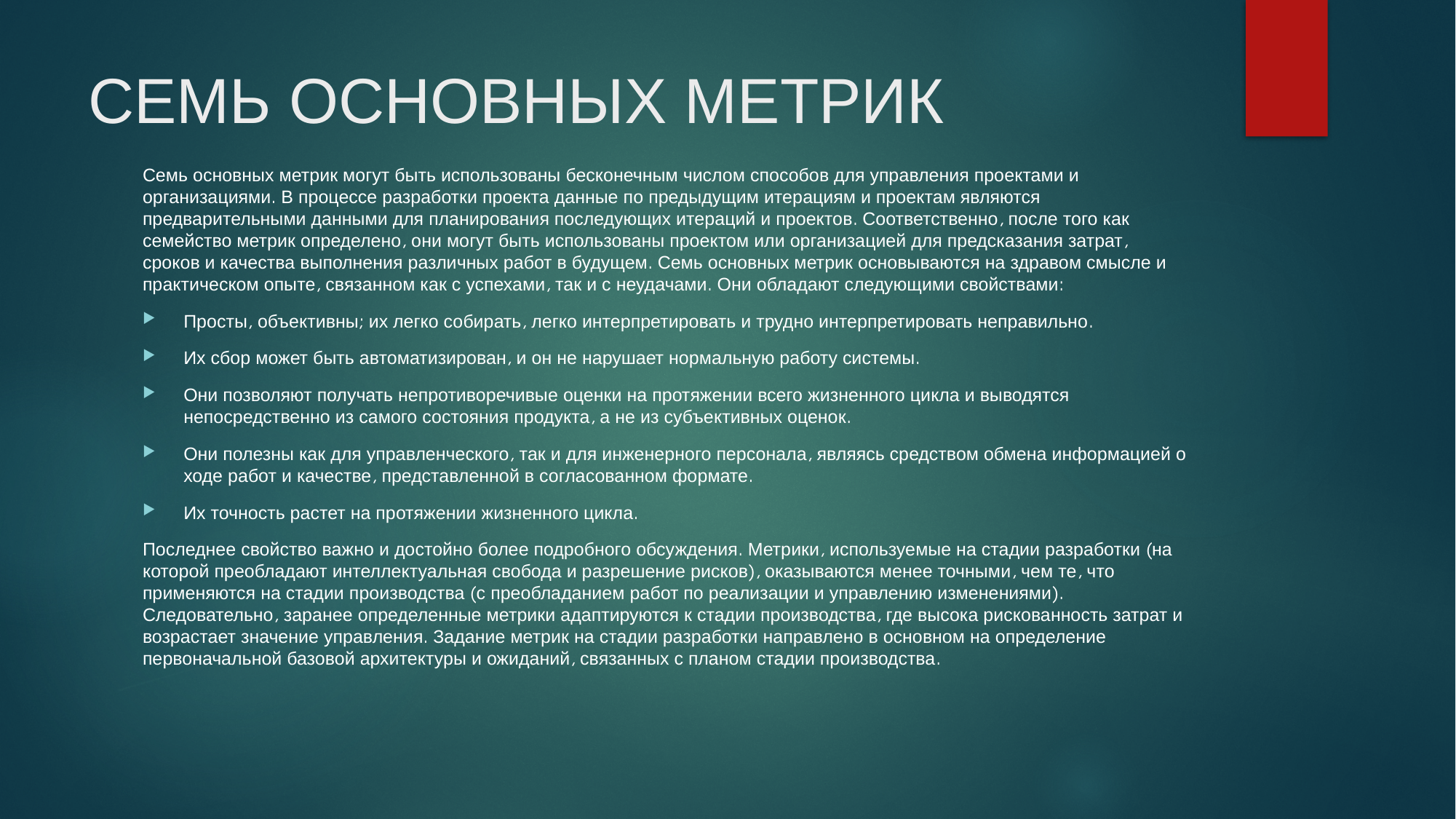

# СЕМЬ ОСНОВНЫХ МЕТРИК
Семь основных метрик могут быть использованы бесконечным числом способов для управления проектами и организациями. В процессе разработки проекта данные по предыдущим итерациям и проектам являются предварительными данными для планирования последующих итераций и проектов. Соответственно, после того как семейство метрик определено, они могут быть использованы проектом или организацией для предсказания затрат, сроков и качества выполнения различных работ в будущем. Семь основных метрик основываются на здравом смысле и практическом опыте, связанном как с успехами, так и с неудачами. Они обладают следующими свойствами:
Просты, объективны; их легко собирать, легко интерпретировать и трудно интерпретировать неправильно.
Их сбор может быть автоматизирован, и он не нарушает нормальную работу системы.
Они позволяют получать непротиворечивые оценки на протяжении всего жизненного цикла и выводятся непосредственно из самого состояния продукта, а не из субъективных оценок.
Они полезны как для управленческого, так и для инженерного персонала, являясь средством обмена информацией о ходе работ и качестве, представленной в согласованном формате.
Их точность растет на протяжении жизненного цикла.
Последнее свойство важно и достойно более подробного обсуждения. Метрики, используемые на стадии разработки (на которой преобладают интеллектуальная свобода и разрешение рисков), оказываются менее точными, чем те, что применяются на стадии производства (с преобладанием работ по реализации и управлению изменениями). Следовательно, заранее определенные метрики адаптируются к стадии производства, где высока рискованность затрат и возрастает значение управления. Задание метрик на стадии разработки направлено в основном на определение первоначальной базовой архитектуры и ожиданий, связанных с планом стадии производства.